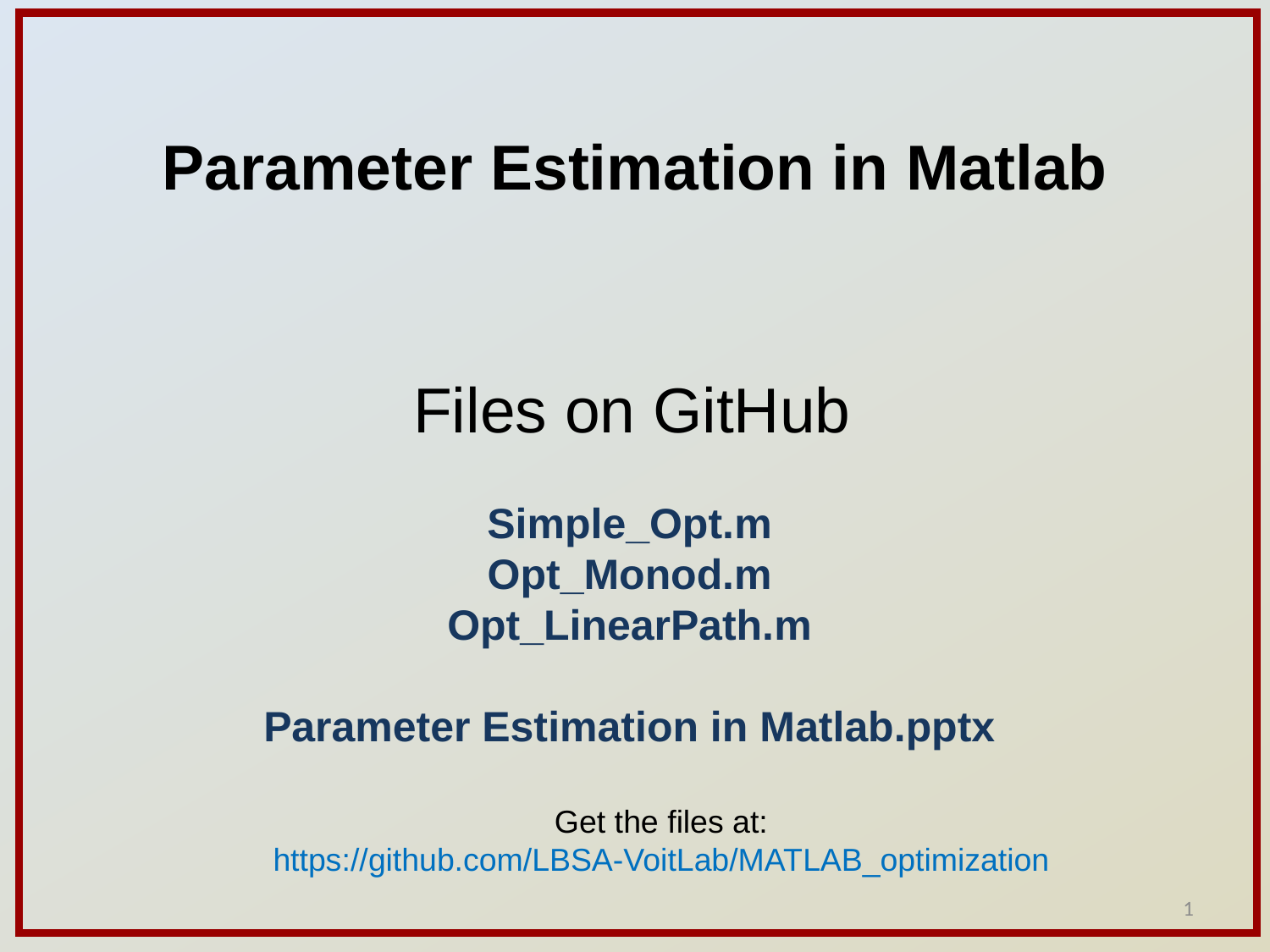

Parameter Estimation in Matlab
Files on GitHub
Simple_Opt.m
Opt_Monod.m
Opt_LinearPath.m

Parameter Estimation in Matlab.pptx

Get the files at:
https://github.com/LBSA-VoitLab/MATLAB_optimization
1